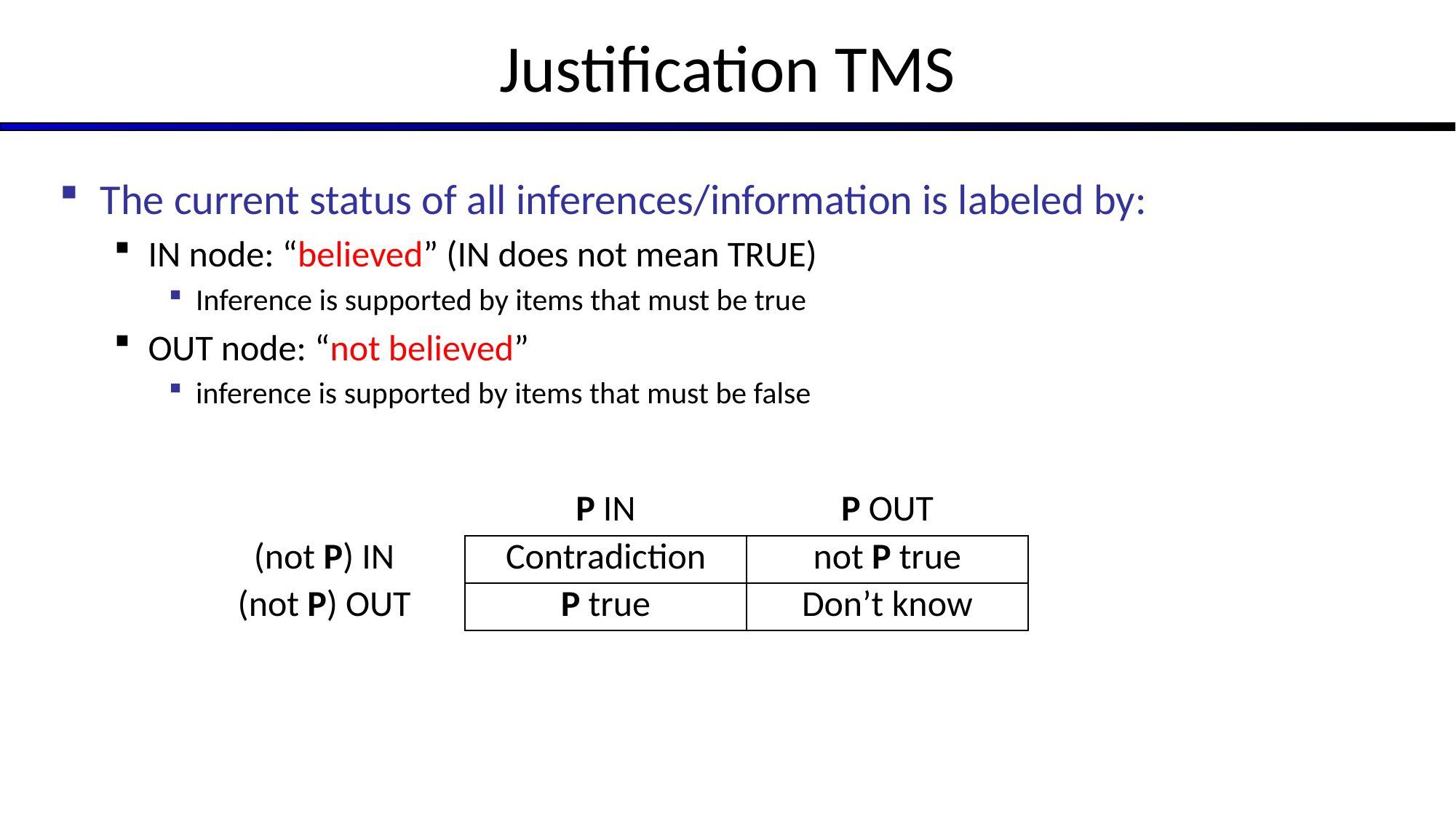

# Justification TMS
The current status of all inferences/information is labeled by:
IN node: “believed” (IN does not mean TRUE)
Inference is supported by items that must be true
OUT node: “not believed”
inference is supported by items that must be false
|  | P IN | P OUT |
| --- | --- | --- |
| (not P) IN | Contradiction | not P true |
| (not P) OUT | P true | Don’t know |